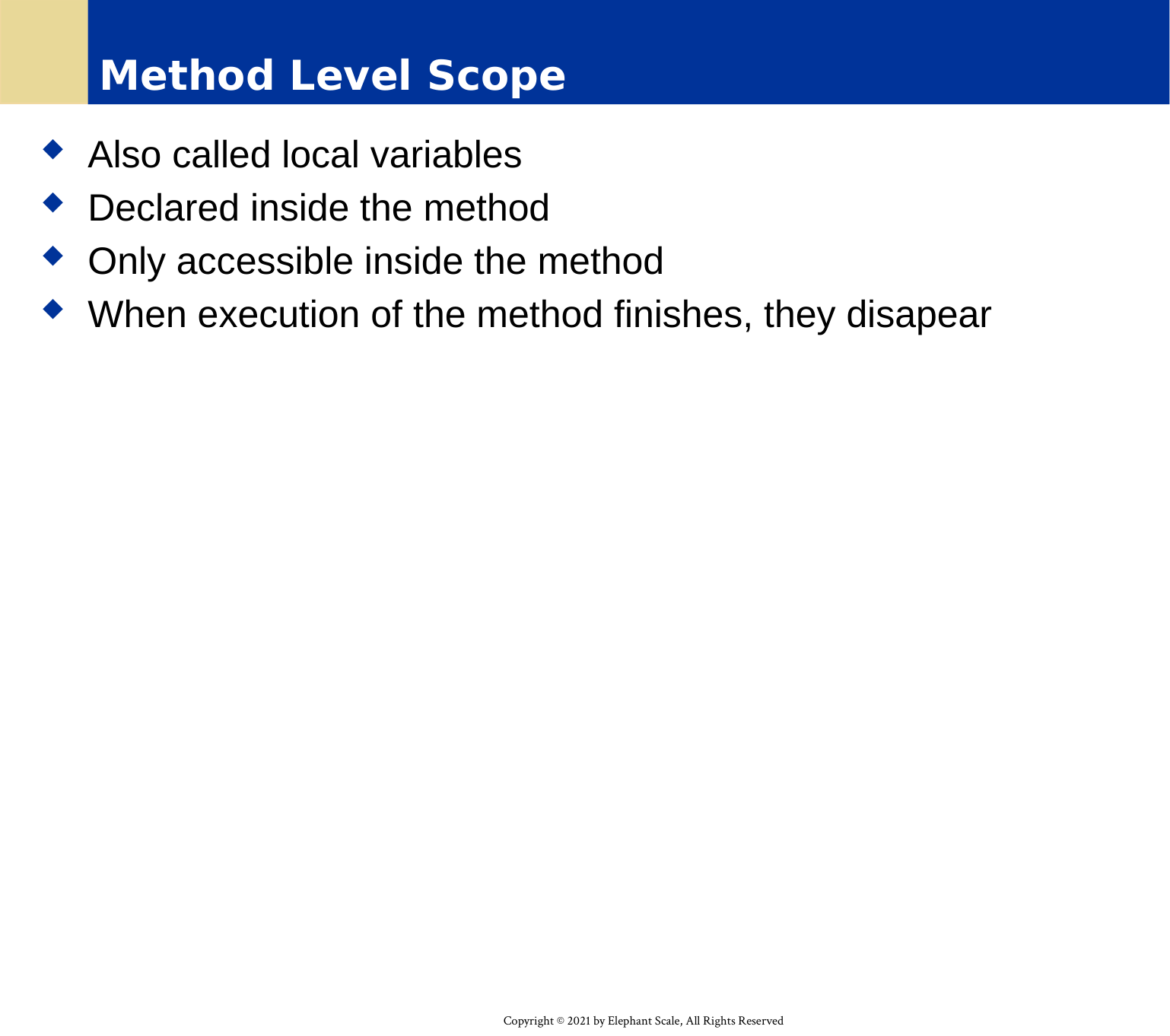

# Method Level Scope
 Also called local variables
 Declared inside the method
 Only accessible inside the method
 When execution of the method finishes, they disapear
Copyright © 2021 by Elephant Scale, All Rights Reserved